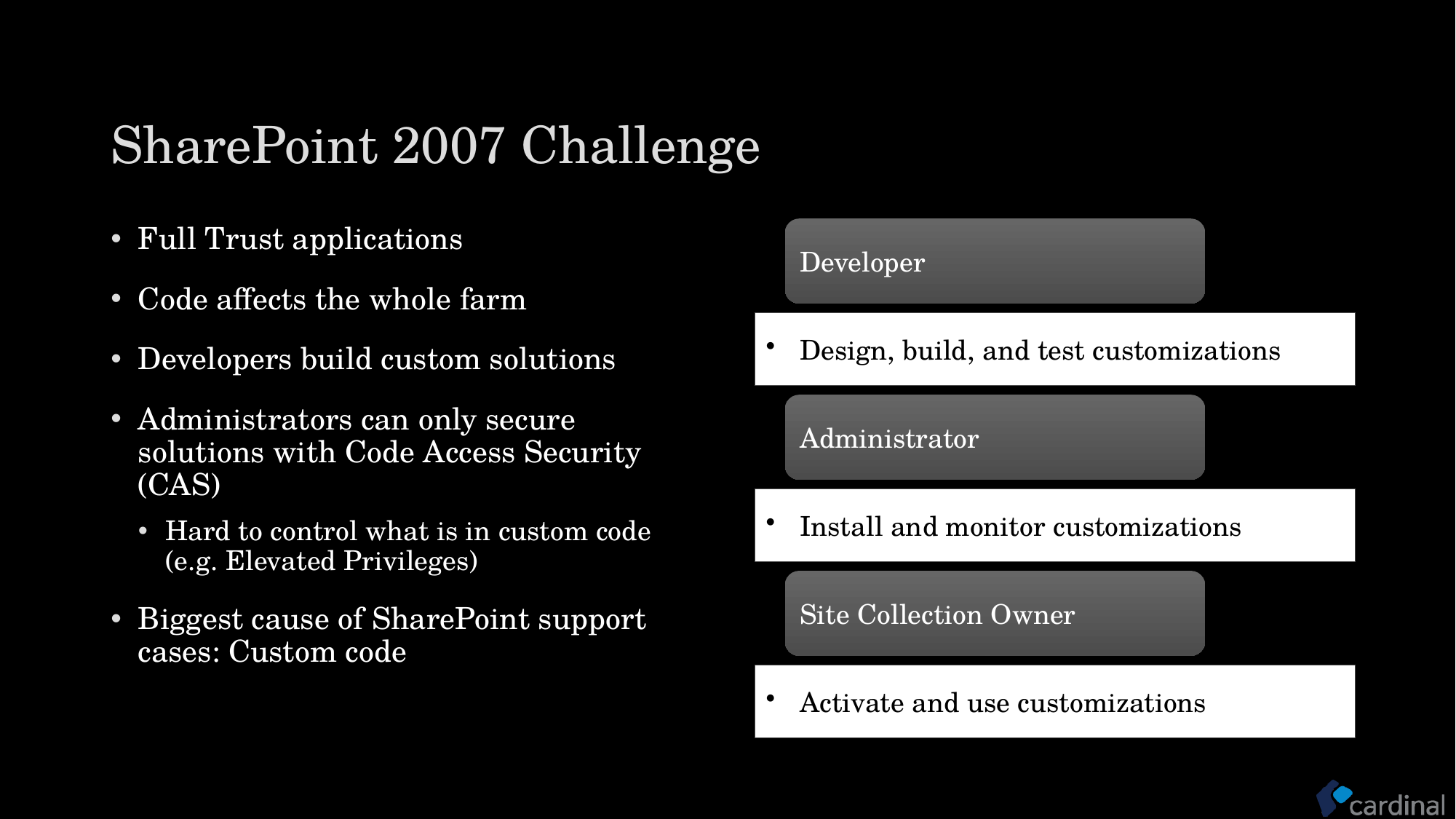

# SharePoint 2007 Challenge
Developer
Administrator
Site Collection Owner
Activate and use customizations
Design, build, and test customizations
Install and monitor customizations
Full Trust applications
Code affects the whole farm
Developers build custom solutions
Administrators can only secure solutions with Code Access Security (CAS)
Hard to control what is in custom code (e.g. Elevated Privileges)
Biggest cause of SharePoint support cases: Custom code